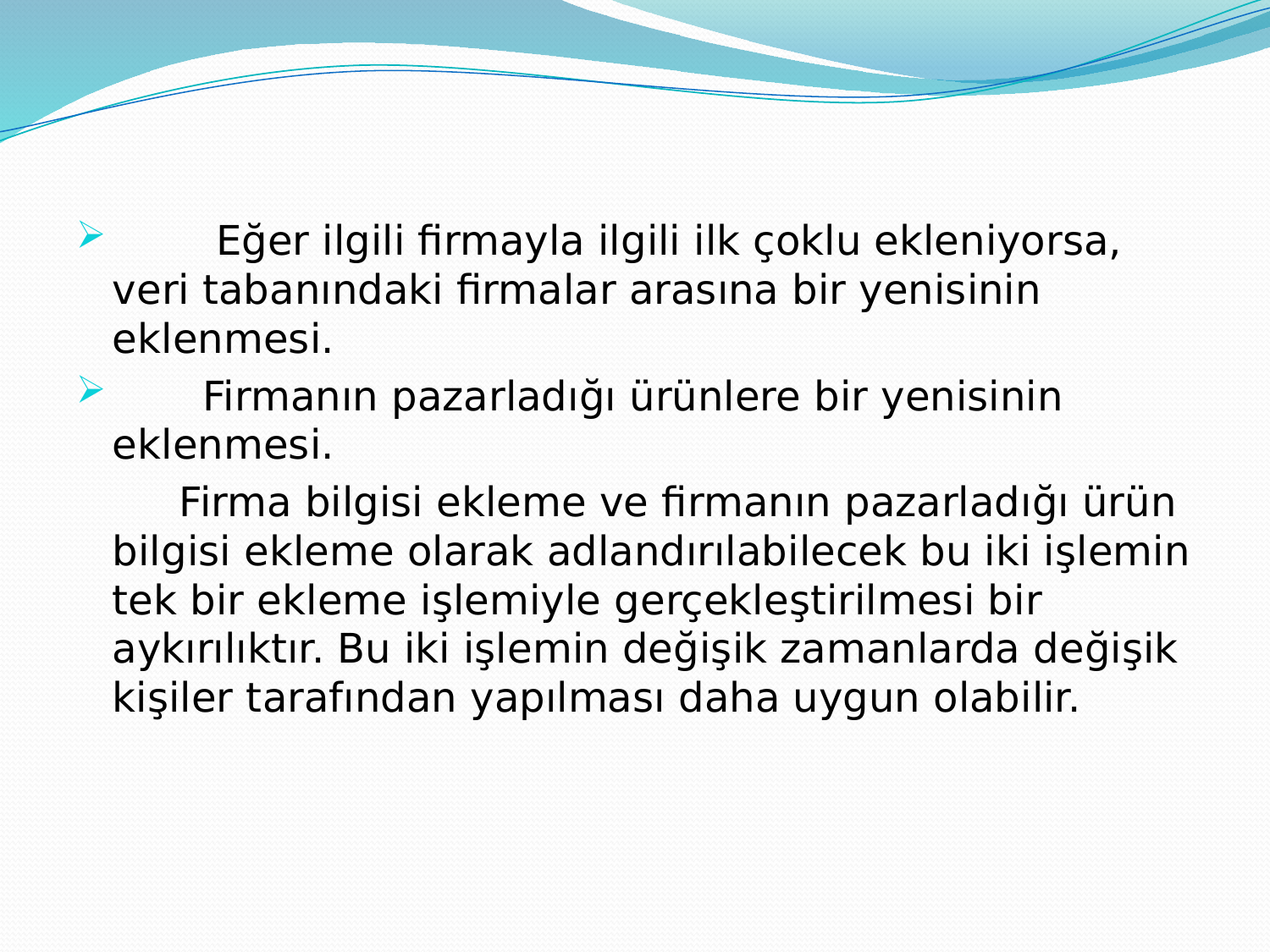

Eğer ilgili firmayla ilgili ilk çoklu ekleniyorsa, veri tabanındaki firmalar arasına bir yenisinin eklenmesi.
       Firmanın pazarladığı ürünlere bir yenisinin eklenmesi.
        Firma bilgisi ekleme ve firmanın pazarladığı ürün bilgisi ekleme olarak adlandırılabilecek bu iki işlemin tek bir ekleme işlemiyle gerçekleştirilmesi bir aykırılıktır. Bu iki işlemin değişik zamanlarda değişik kişiler tarafından yapılması daha uygun olabilir.